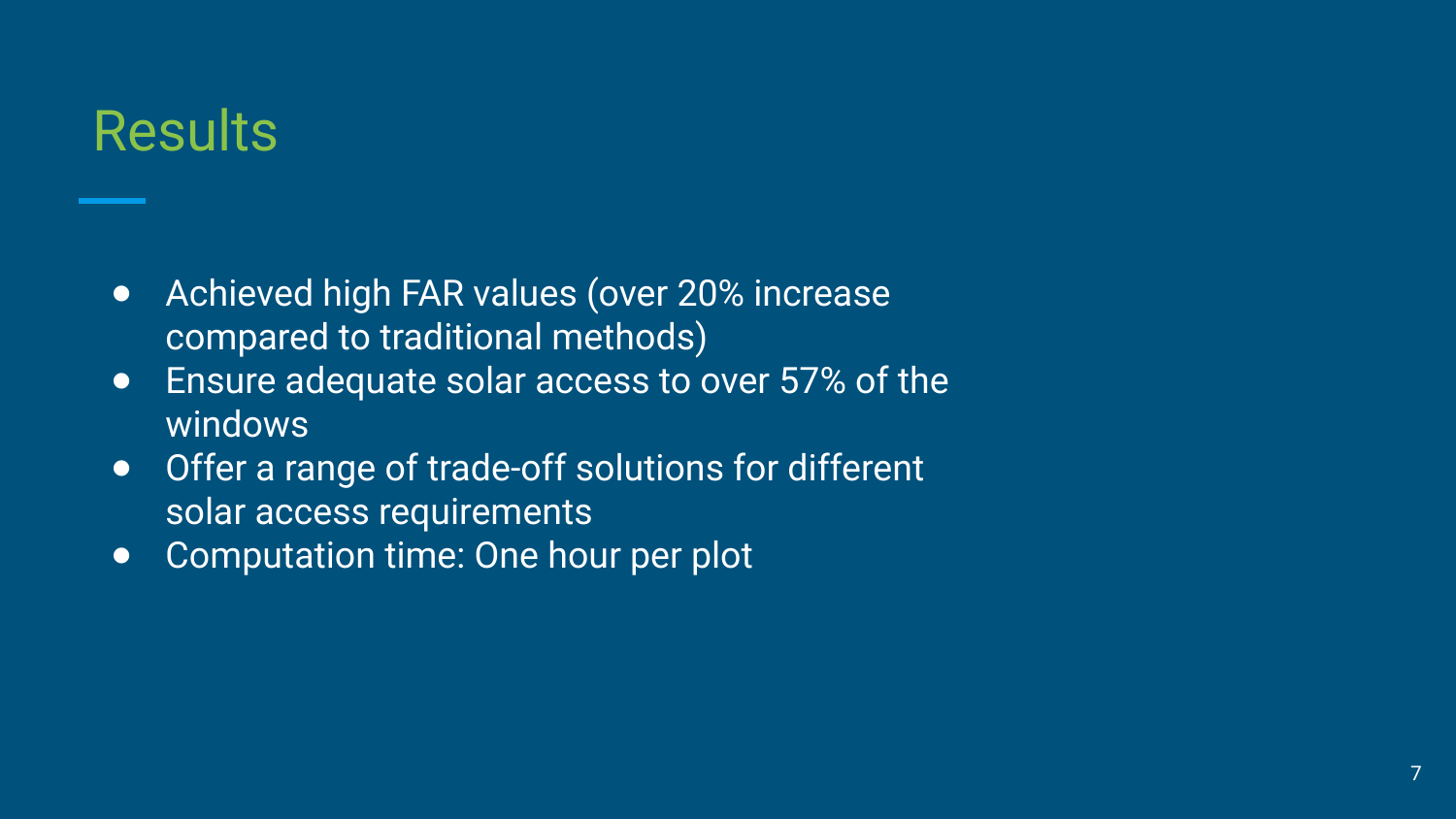

Results
Achieved high FAR values (over 20% increase compared to traditional methods)
Ensure adequate solar access to over 57% of the windows
Offer a range of trade-off solutions for different solar access requirements
Computation time: One hour per plot
7